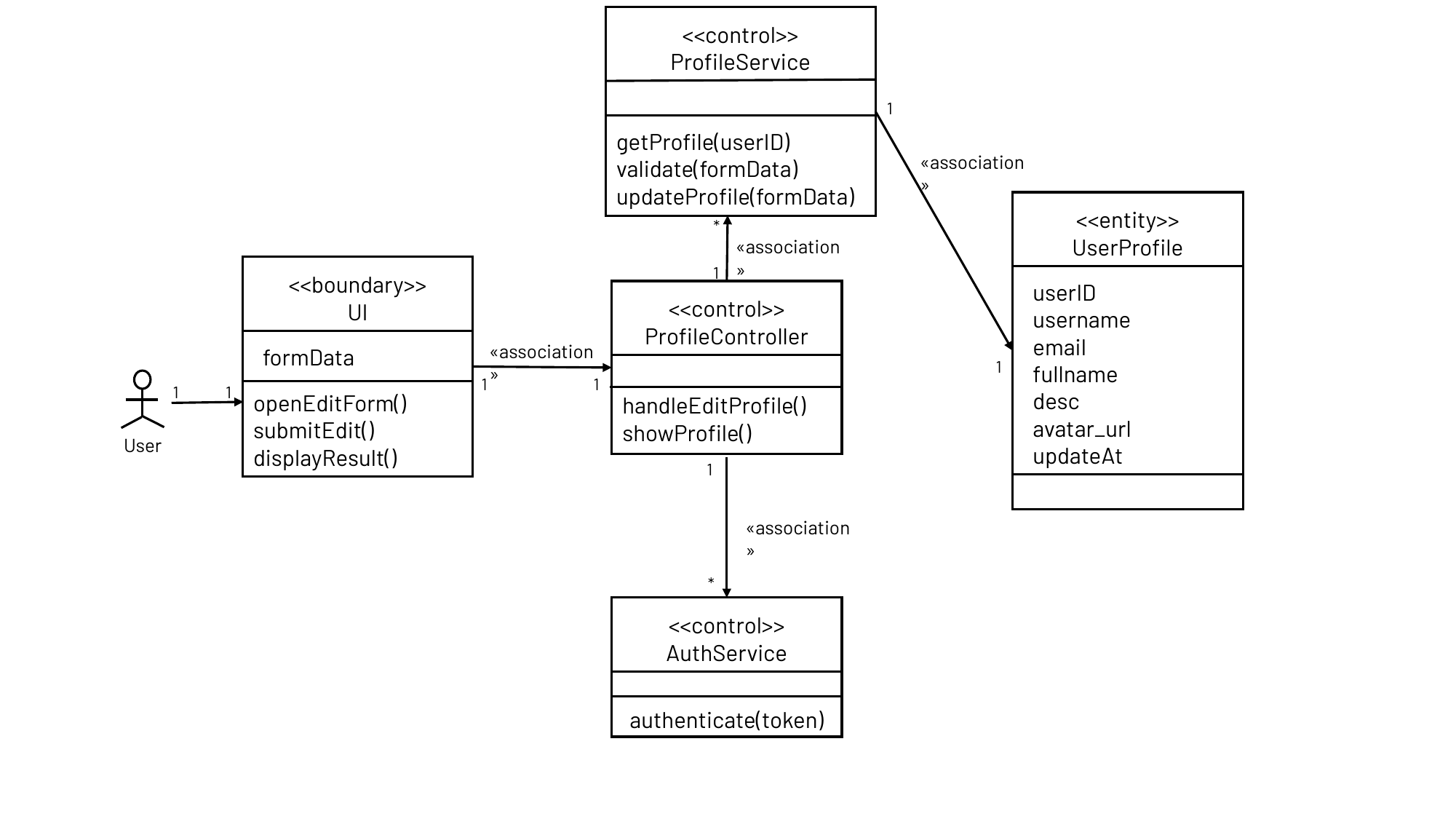

<<control>>
ProfileService
1
getProfile(userID)
validate(formData)
updateProfile(formData)

«association»

<<entity>>
UserProfile
*
«association»

1
<<boundary>>
UI
userID
username
email
fullname
desc
avatar_url
updateAt

<<control>>
ProfileController
«association»
formData
1
1
1

1
1
openEditForm()
submitEdit()
displayResult()

handleEditProfile()
showProfile()

User
1
«association»
*

<<control>>
AuthService
authenticate(token)